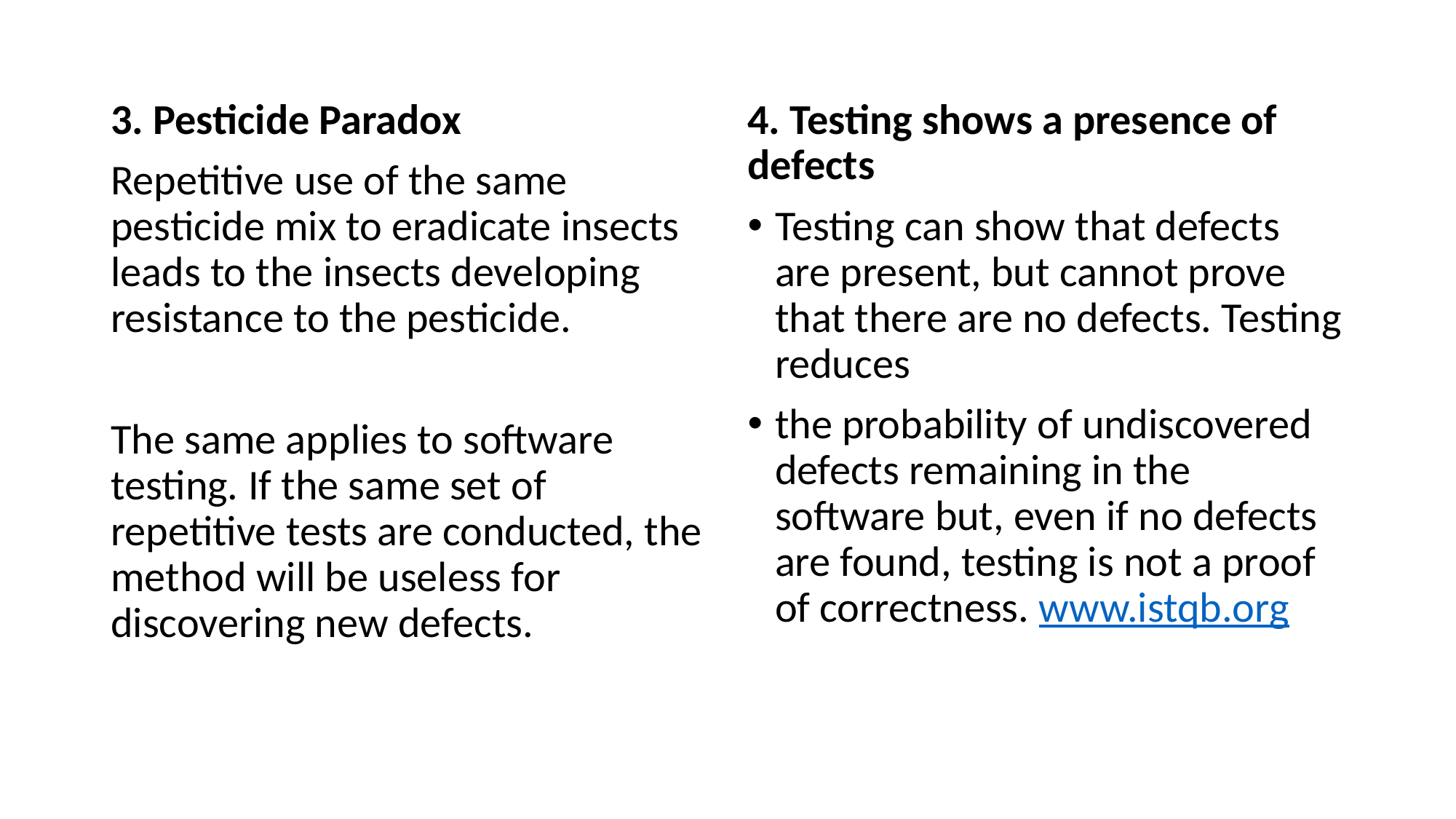

3. Pesticide Paradox
Repetitive use of the same pesticide mix to eradicate insects leads to the insects developing resistance to the pesticide.

The same applies to software testing. If the same set of repetitive tests are conducted, the method will be useless for discovering new defects.

4. Testing shows a presence of defects
Testing can show that defects are present, but cannot prove that there are no defects. Testing reduces
the probability of undiscovered defects remaining in the software but, even if no defects are found, testing is not a proof of correctness. www.istqb.org